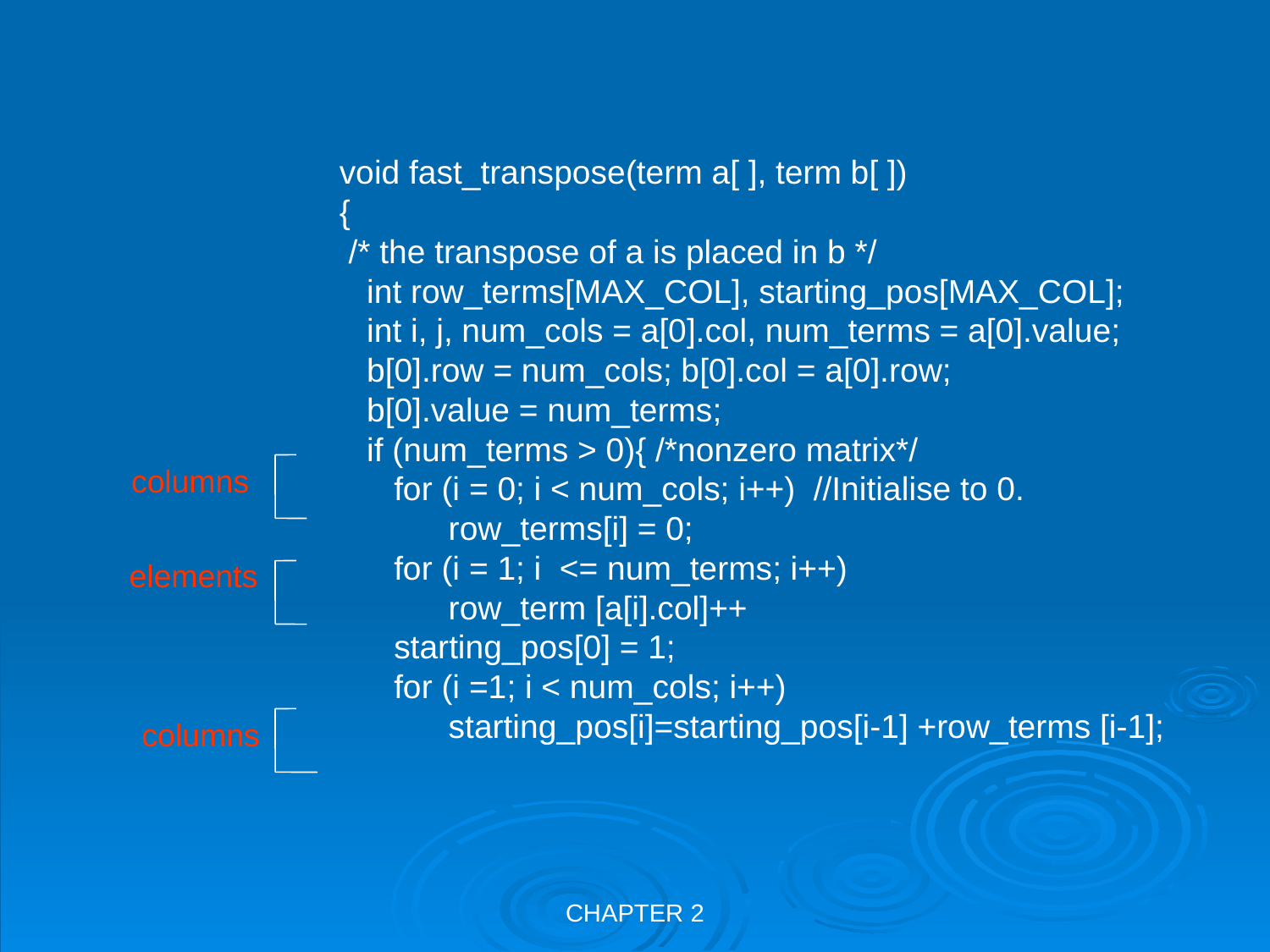

# void fast_transpose(term a[ ], term b[ ]) { /* the transpose of a is placed in b */ int row_terms[MAX_COL], starting_pos[MAX_COL]; int i, j, num_cols = a[0].col, num_terms = a[0].value; b[0].row = num_cols; b[0].col = a[0].row; b[0].value = num_terms; if (num_terms > 0){ /*nonzero matrix*/ for (i = 0; i < num_cols; i++)  //Initialise to 0. row_terms[i] = 0; for (i = 1; i  <= num_terms; i++) row_term [a[i].col]++ starting_pos[0] = 1; for (i =1; i < num_cols; i++) starting_pos[i]=starting_pos[i-1] +row_terms [i-1];
columns

elements

columns

CHAPTER 2
97